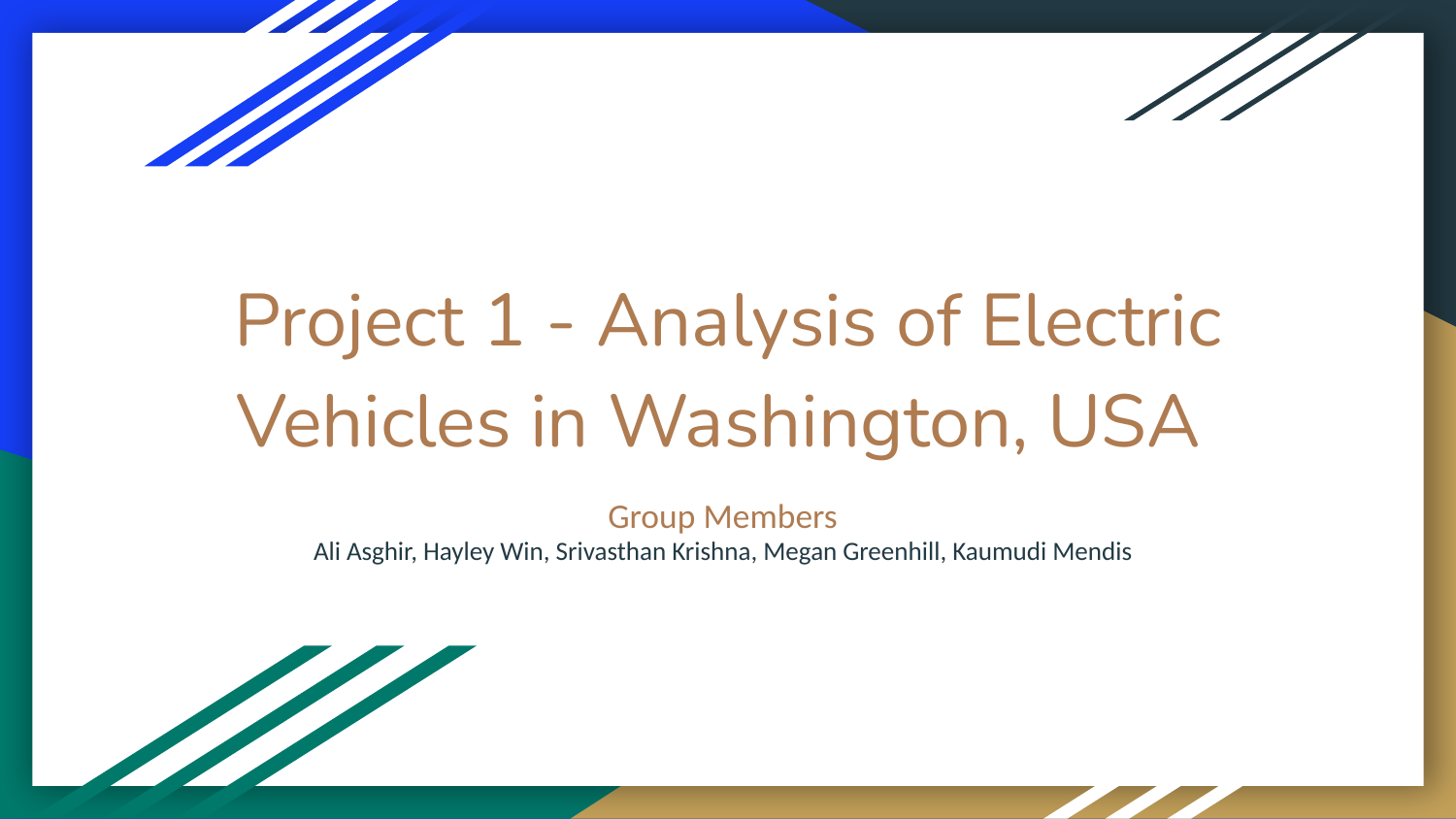

# Project 1 - Analysis of Electric Vehicles in Washington, USA

Group Members
Ali Asghir, Hayley Win, Srivasthan Krishna, Megan Greenhill, Kaumudi Mendis